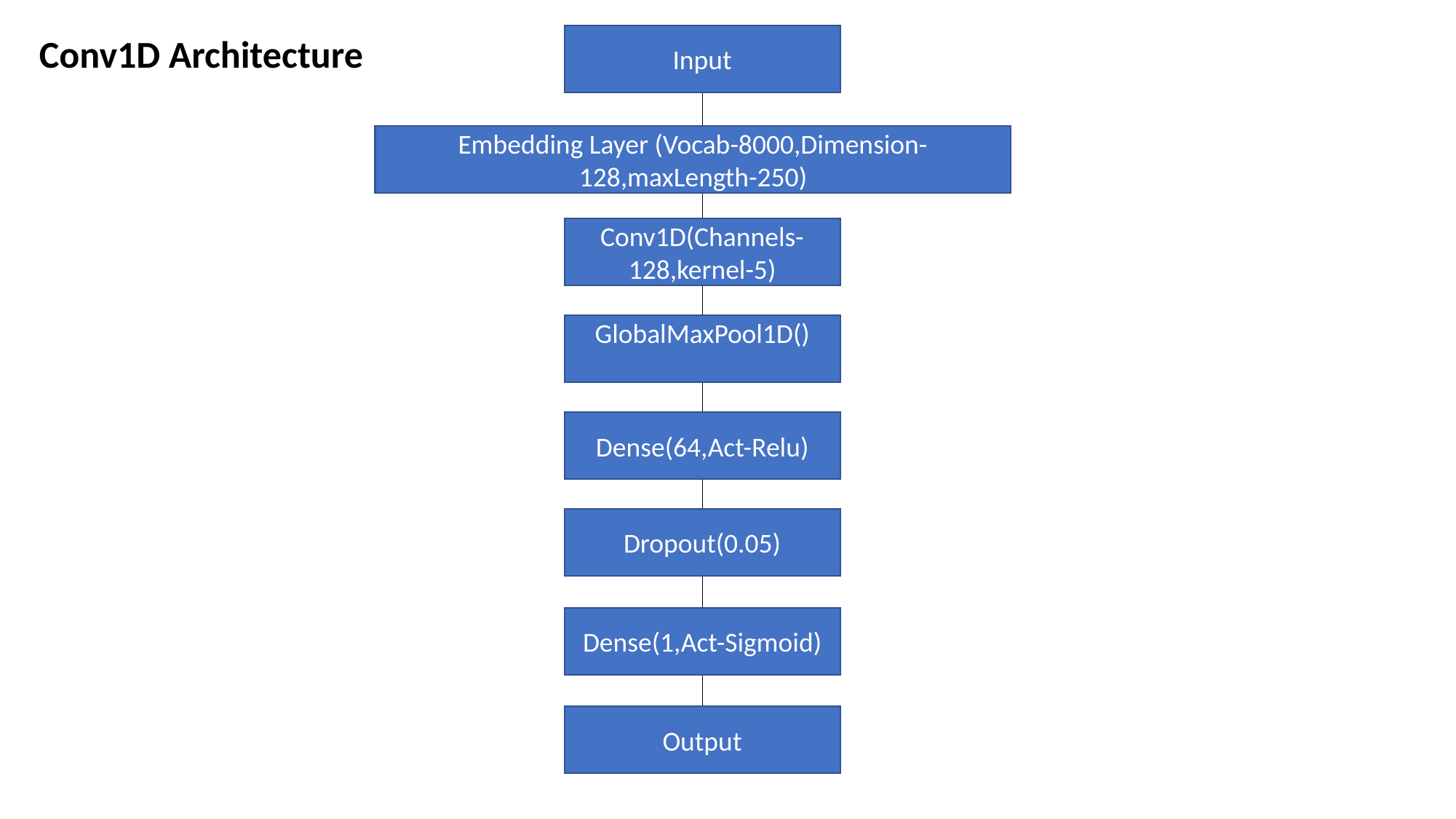

Conv1D Architecture
Input
Embedding Layer (Vocab-8000,Dimension-128,maxLength-250)
Conv1D(Channels-128,kernel-5)
GlobalMaxPool1D()

Dense(64,Act-Relu)
Dropout(0.05)
Dense(1,Act-Sigmoid)
Output